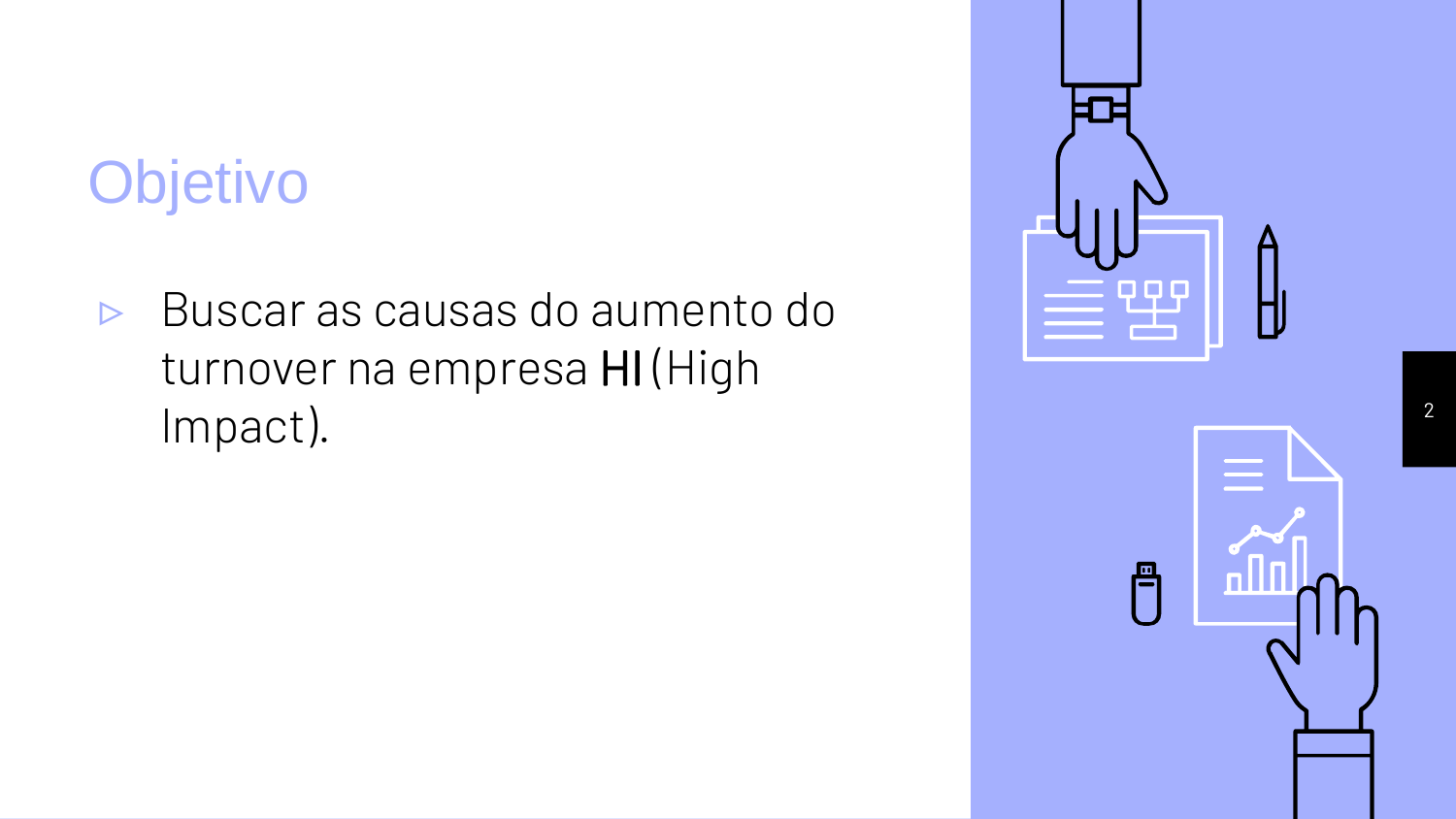

# Objetivo
Buscar as causas do aumento do turnover na empresa HI (High Impact).
2